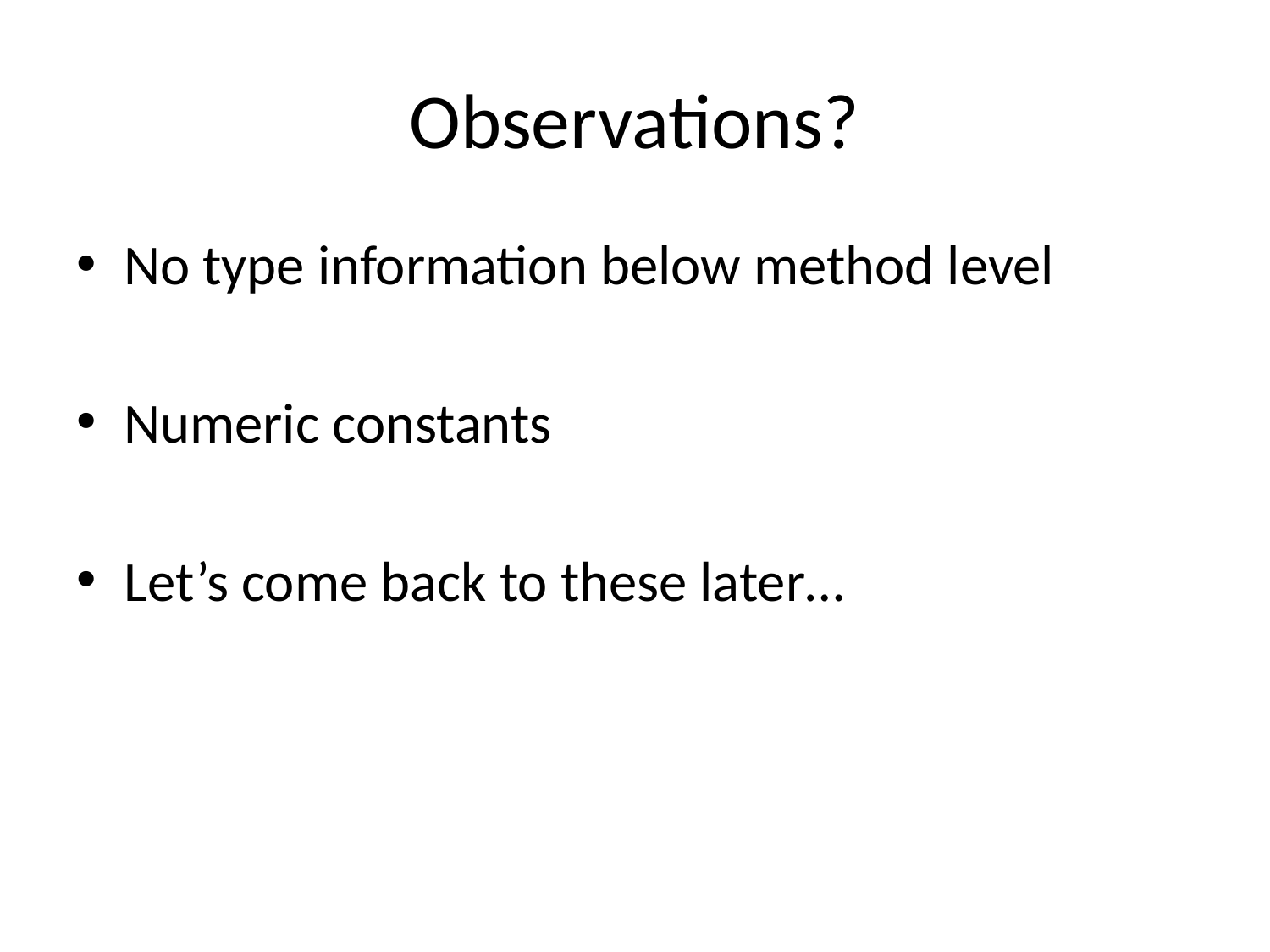

# Observations?
No type information below method level

Numeric constants

Let’s come back to these later…